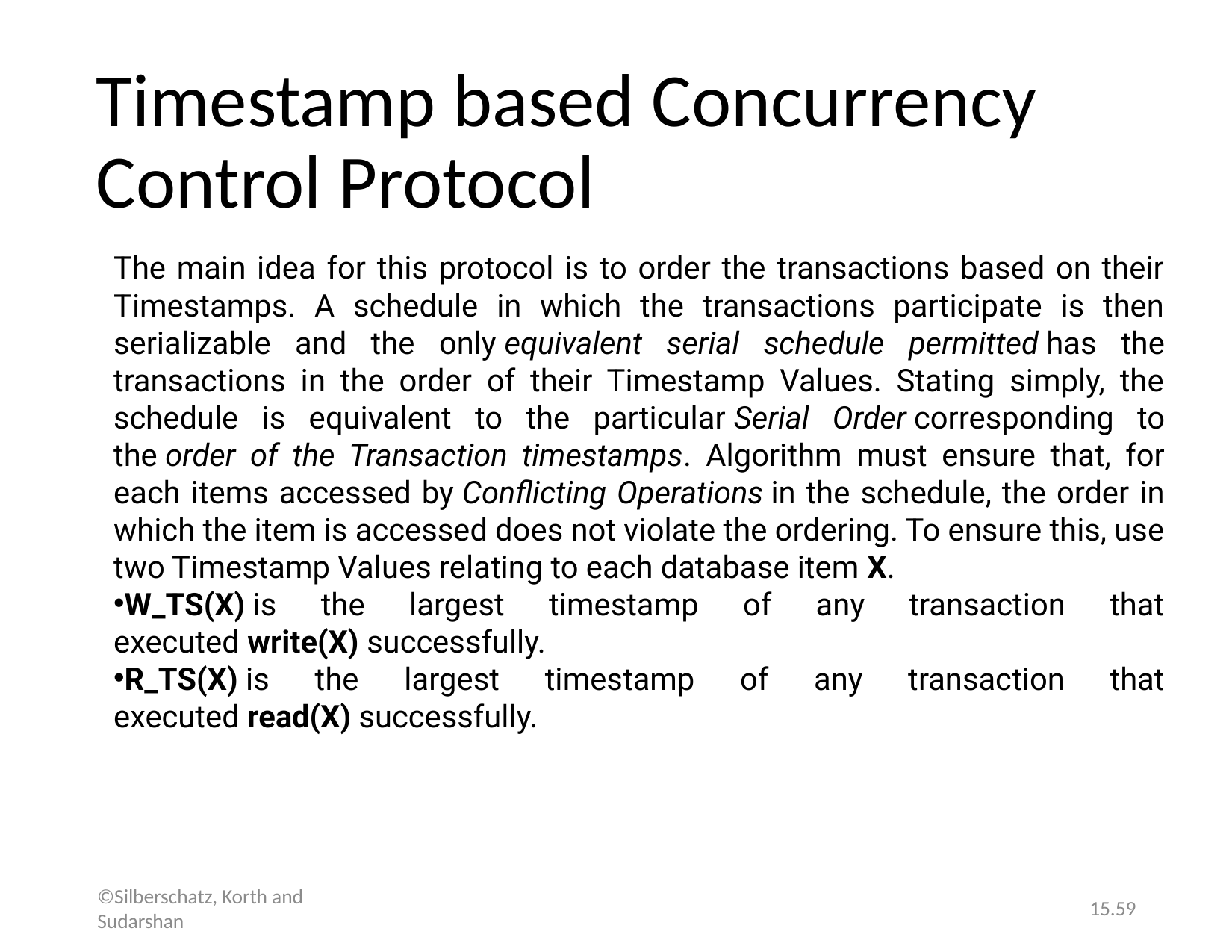

# Timestamp based Concurrency Control Protocol
The main idea for this protocol is to order the transactions based on their Timestamps. A schedule in which the transactions participate is then serializable and the only equivalent serial schedule permitted has the transactions in the order of their Timestamp Values. Stating simply, the schedule is equivalent to the particular Serial Order corresponding to the order of the Transaction timestamps. Algorithm must ensure that, for each items accessed by Conflicting Operations in the schedule, the order in which the item is accessed does not violate the ordering. To ensure this, use two Timestamp Values relating to each database item X.
W­_TS(X) is the largest timestamp of any transaction that executed write(X) successfully.
R_TS(X) is the largest timestamp of any transaction that executed read(X) successfully.
©Silberschatz, Korth and Sudarshan
15.59